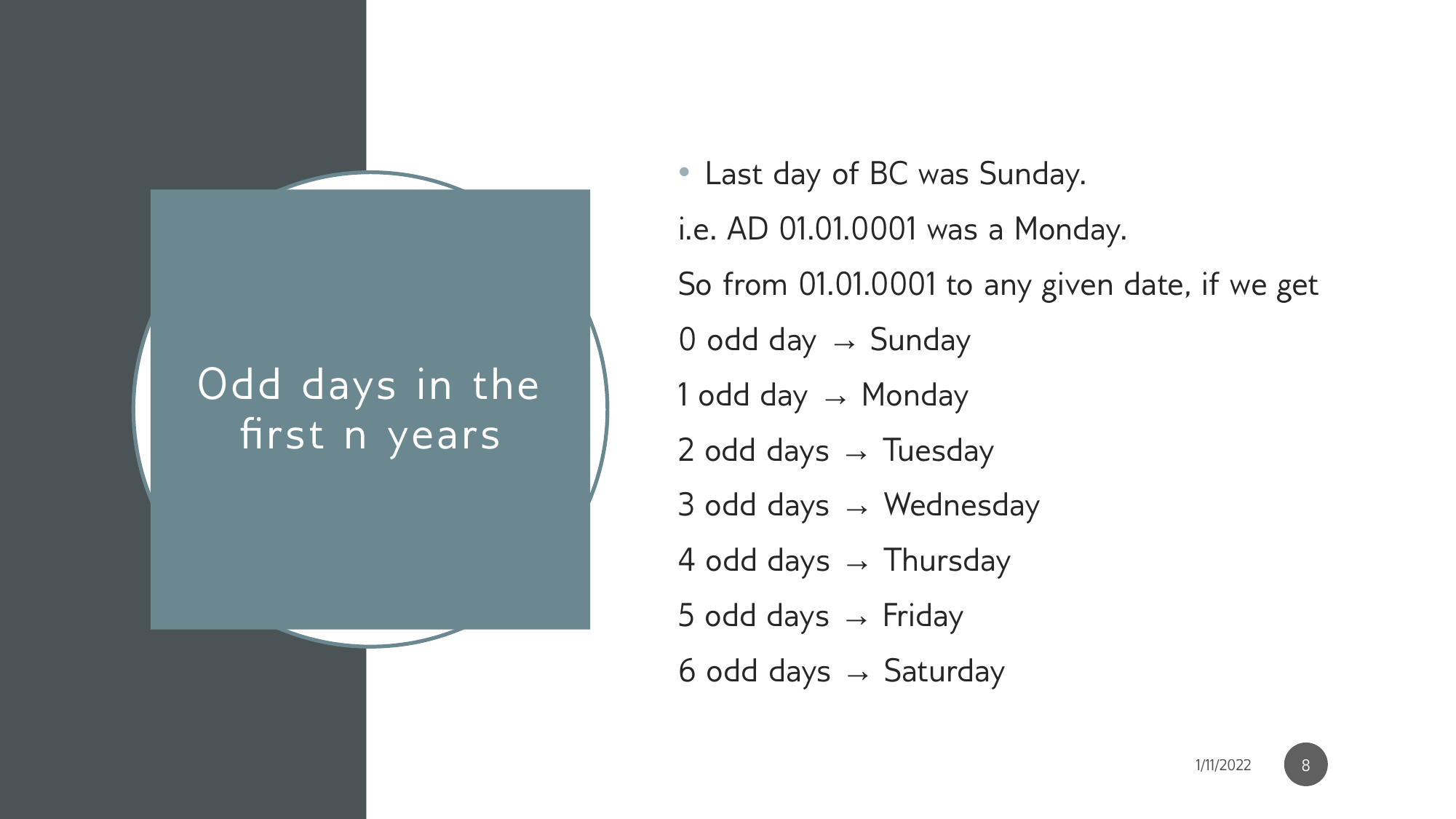

Last day of BC was Sunday.
i.e. AD 01.01.0001 was a Monday.
So from 01.01.0001 to any given date, if we get
0 odd day → Sunday
1 odd day → Monday
2 odd days → Tuesday
3 odd days → Wednesday
4 odd days → Thursday
5 odd days → Friday
6 odd days → Saturday

# Odd days in the first n years
8
1/11/2022